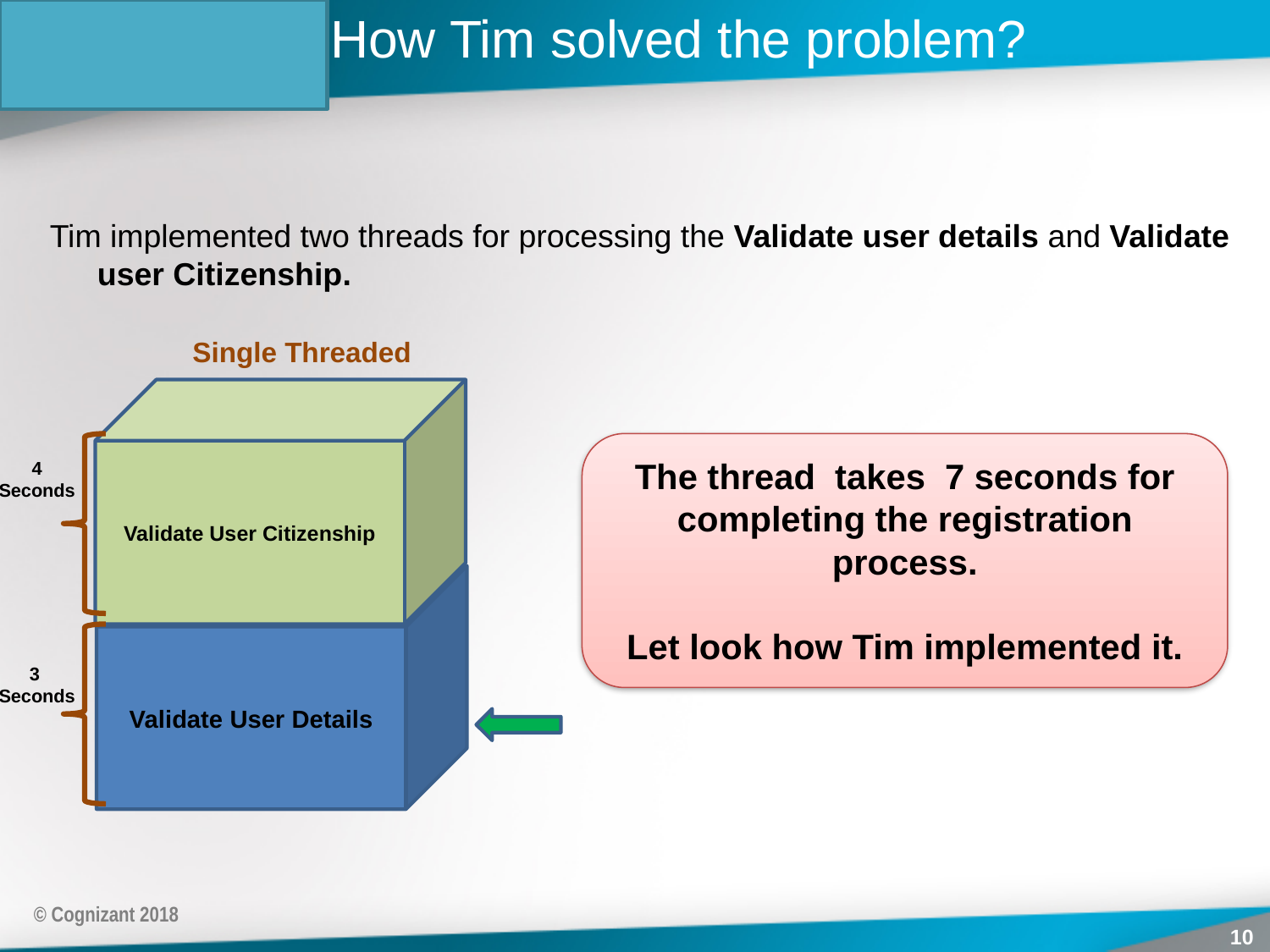

# How Tim solved the problem?

Tim implemented two threads for processing the Validate user details and Validate user Citizenship.
Single Threaded
Validate User Citizenship

The thread  takes  7 seconds for completing the registration process.

Let look how Tim implemented it.
4
Seconds
Validate User Details

3
Seconds

© Cognizant 2018
10